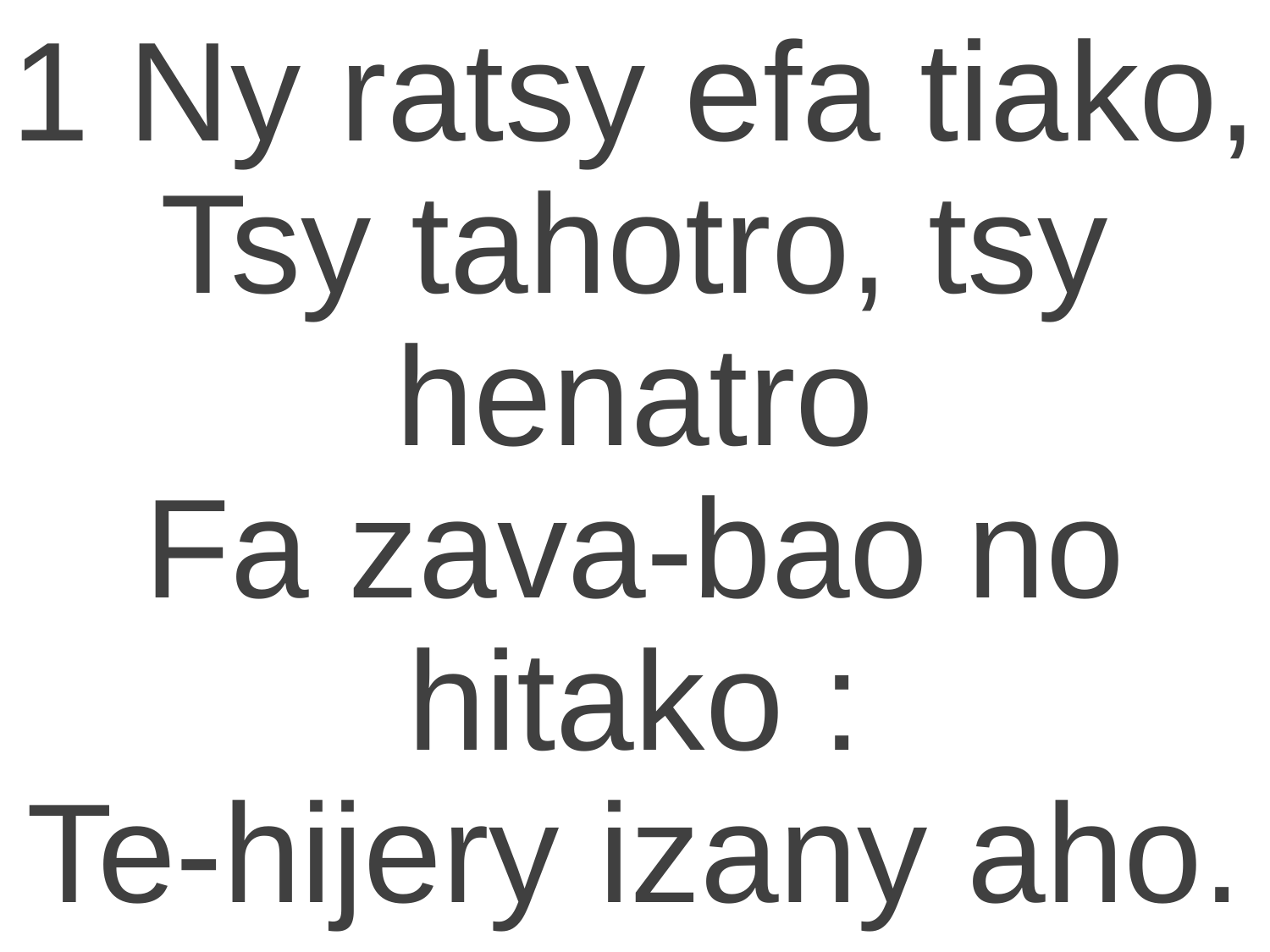

1 Ny ratsy efa tiako,
Tsy tahotro, tsy henatro
Fa zava-bao no hitako :
Te-hijery izany aho.